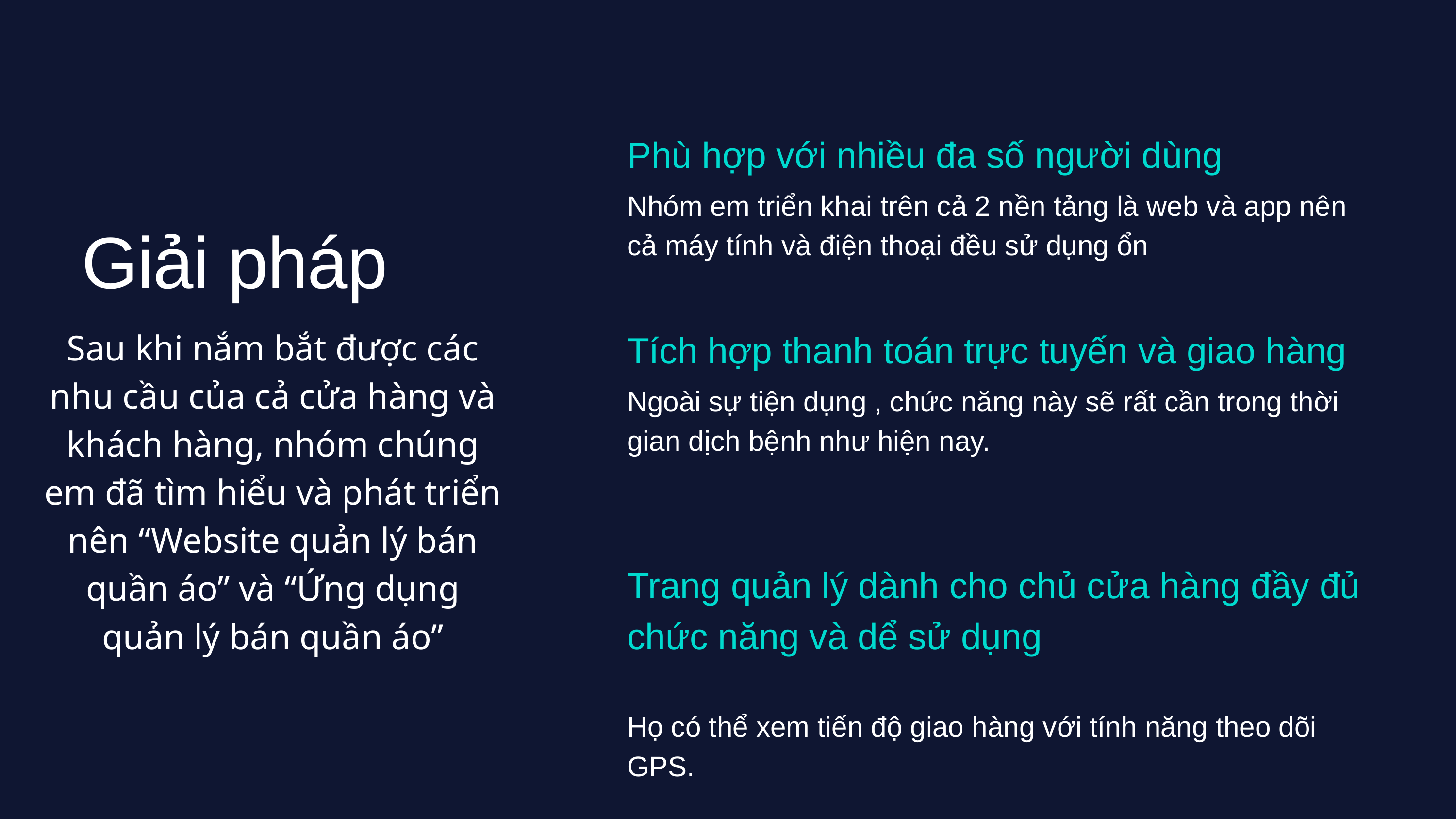

Phù hợp với nhiều đa số người dùng
Nhóm em triển khai trên cả 2 nền tảng là web và app nên cả máy tính và điện thoại đều sử dụng ổn
Giải pháp

Sau khi nắm bắt được các nhu cầu của cả cửa hàng và khách hàng, nhóm chúng em đã tìm hiểu và phát triển nên “Website quản lý bán quần áo” và “Ứng dụng quản lý bán quần áo”

Tích hợp thanh toán trực tuyến và giao hàng
Ngoài sự tiện dụng , chức năng này sẽ rất cần trong thời gian dịch bệnh như hiện nay.
Trang quản lý dành cho chủ cửa hàng đầy đủ chức năng và dể sử dụng

Họ có thể xem tiến độ giao hàng với tính năng theo dõi GPS.